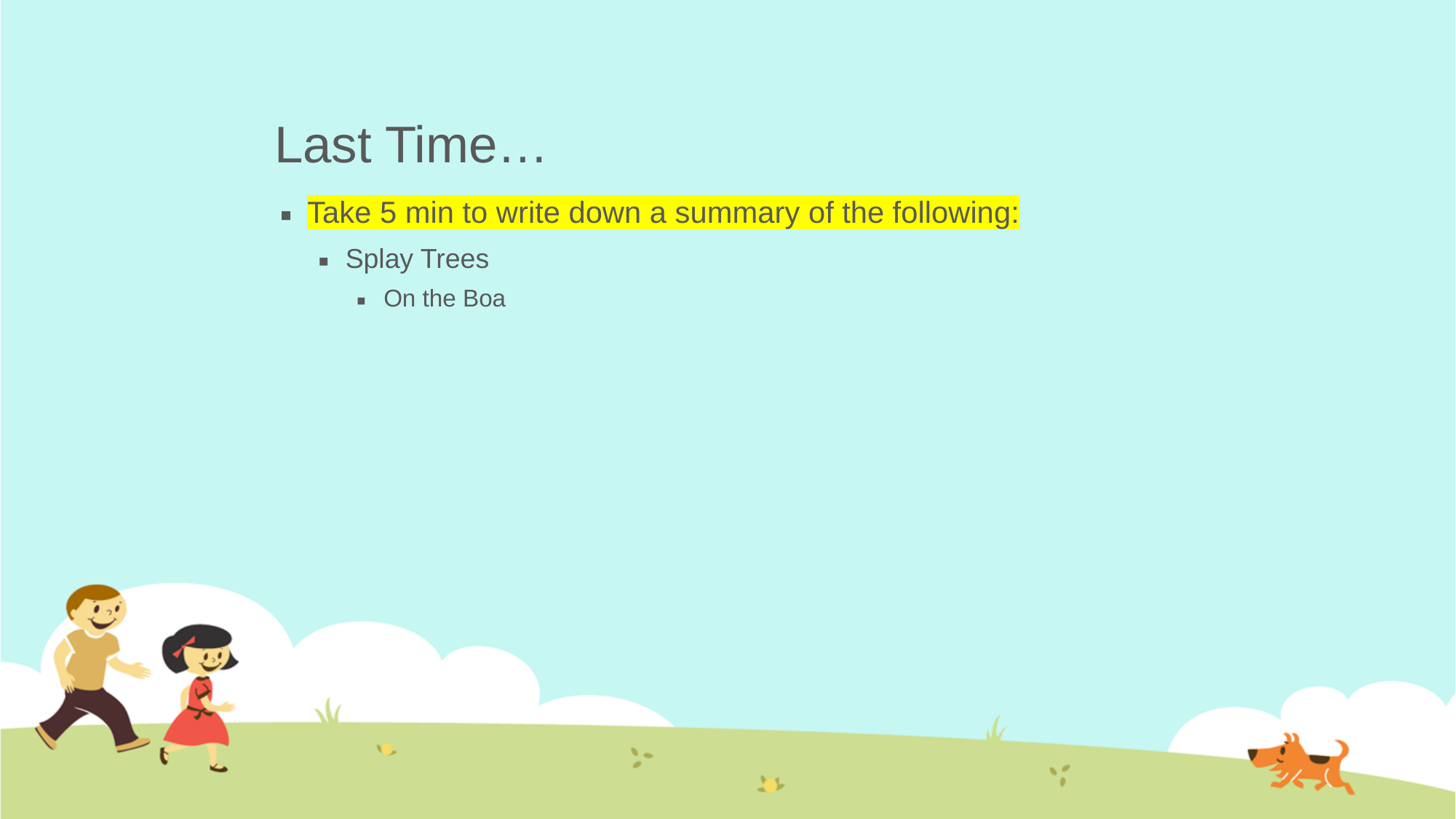

# Last Time…
Take 5 min to write down a summary of the following:
Splay Trees
On the Boa